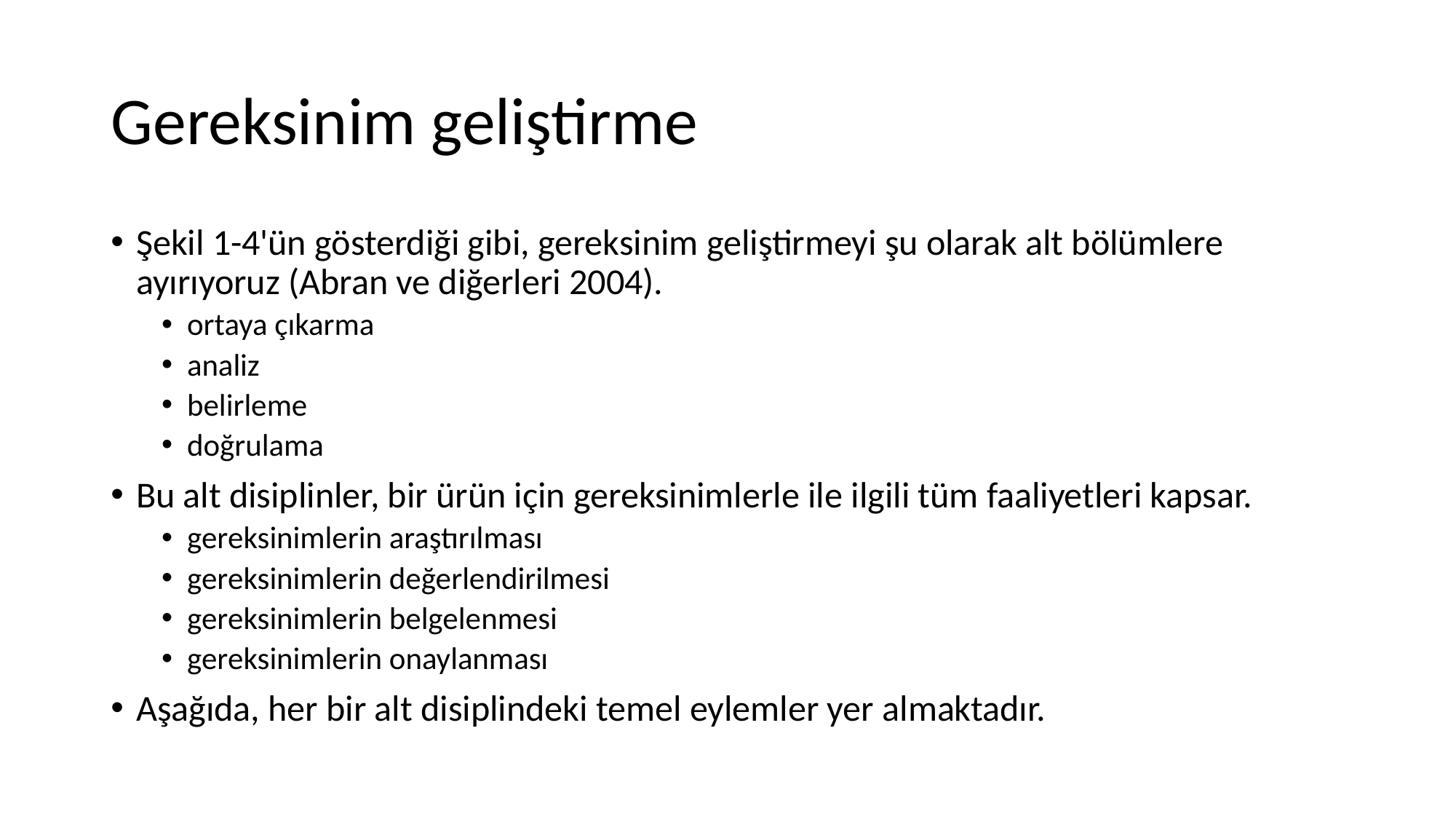

# Gereksinim geliştirme
Şekil 1-4'ün gösterdiği gibi, gereksinim geliştirmeyi şu olarak alt bölümlere ayırıyoruz (Abran ve diğerleri 2004).
ortaya çıkarma
analiz
belirleme
doğrulama
Bu alt disiplinler, bir ürün için gereksinimlerle ile ilgili tüm faaliyetleri kapsar.
gereksinimlerin araştırılması
gereksinimlerin değerlendirilmesi
gereksinimlerin belgelenmesi
gereksinimlerin onaylanması
Aşağıda, her bir alt disiplindeki temel eylemler yer almaktadır.